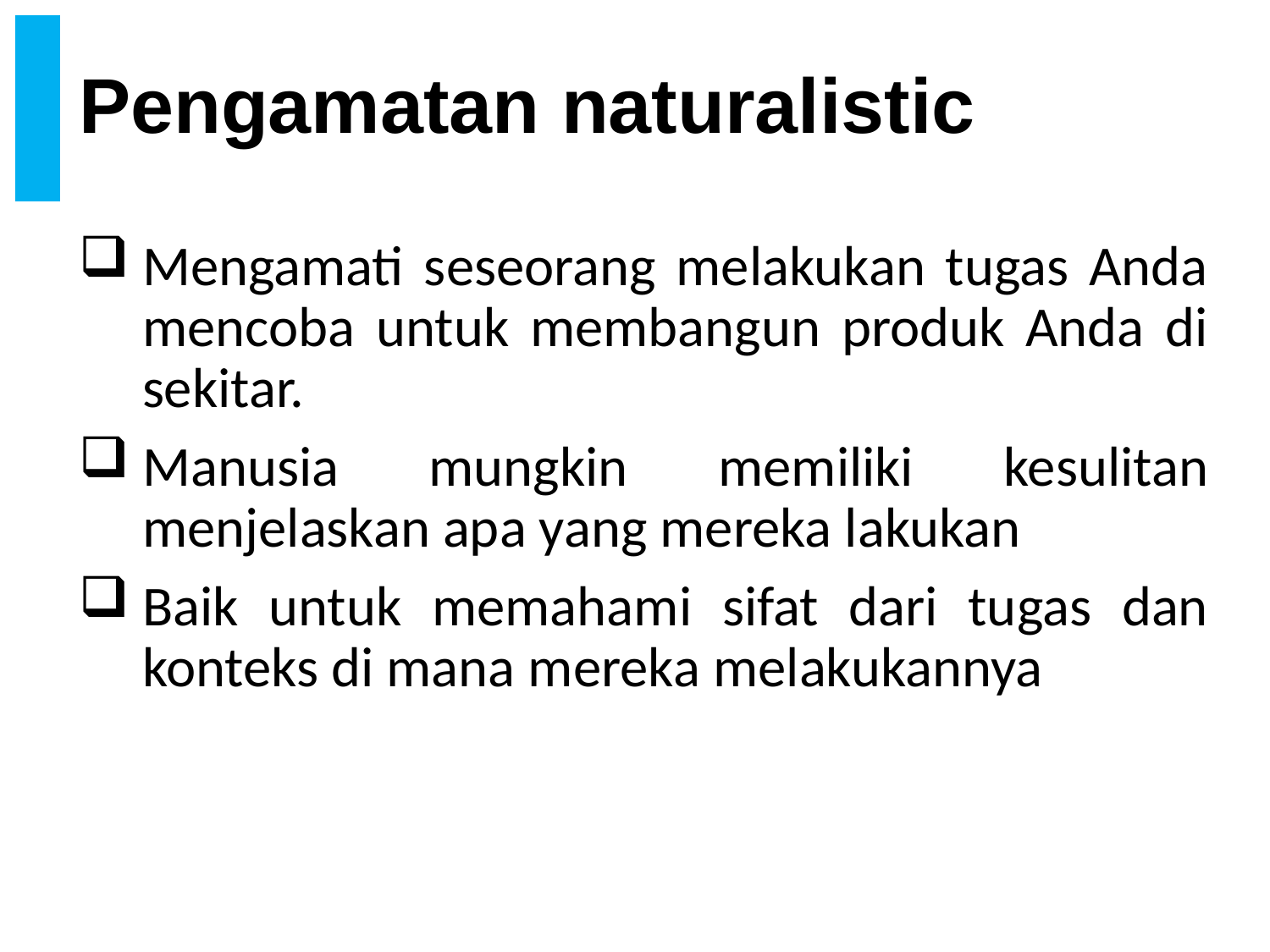

# Pengamatan naturalistic
Mengamati seseorang melakukan tugas Anda mencoba untuk membangun produk Anda di sekitar.
Manusia mungkin memiliki kesulitan menjelaskan apa yang mereka lakukan
Baik untuk memahami sifat dari tugas dan konteks di mana mereka melakukannya